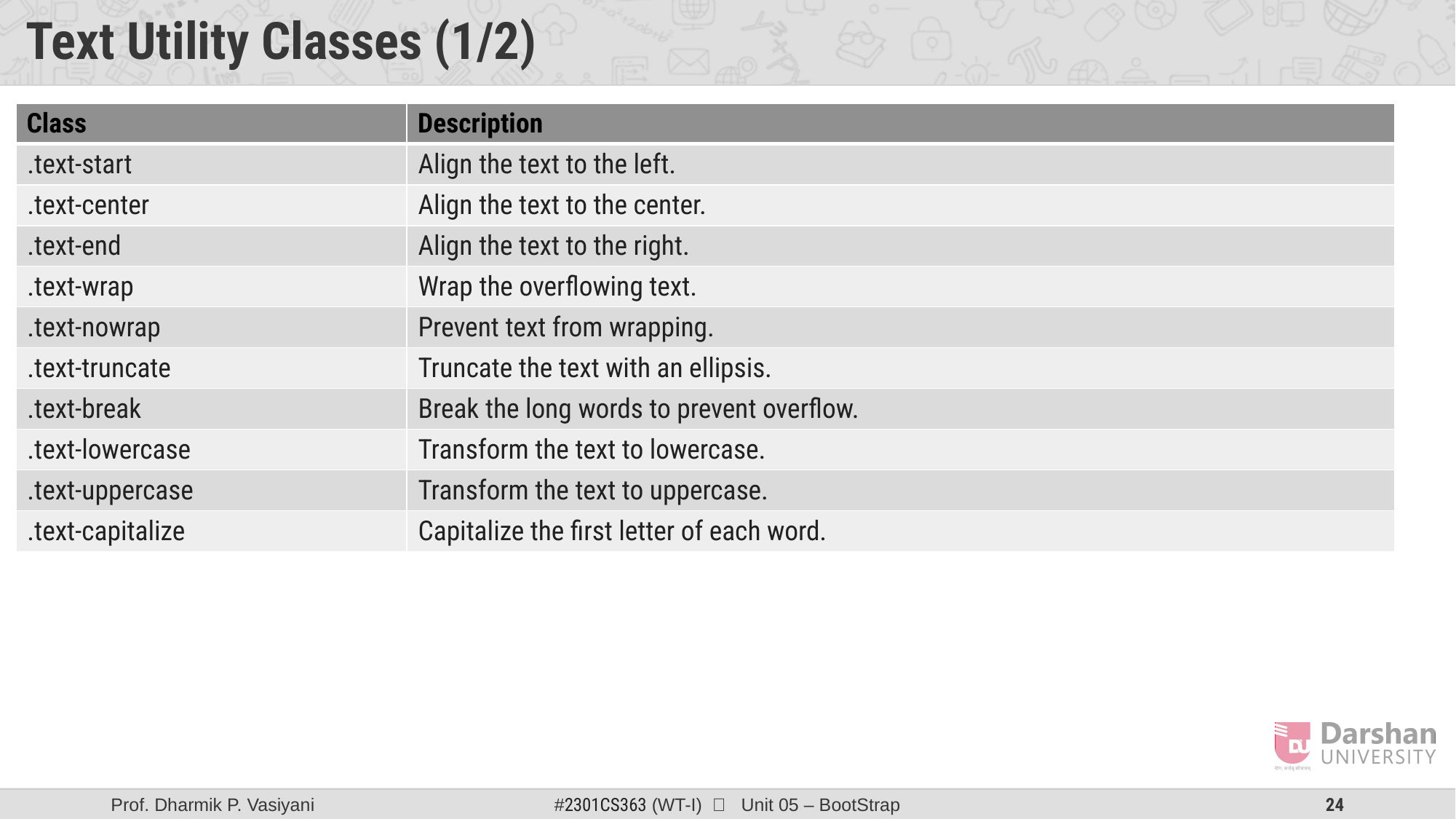

# Text Utility Classes (1/2)
| Class | Description |
| --- | --- |
| .text-start | Align the text to the left. |
| .text-center | Align the text to the center. |
| .text-end | Align the text to the right. |
| .text-wrap | Wrap the overflowing text. |
| .text-nowrap | Prevent text from wrapping. |
| .text-truncate | Truncate the text with an ellipsis. |
| .text-break | Break the long words to prevent overflow. |
| .text-lowercase | Transform the text to lowercase. |
| .text-uppercase | Transform the text to uppercase. |
| .text-capitalize | Capitalize the first letter of each word. |